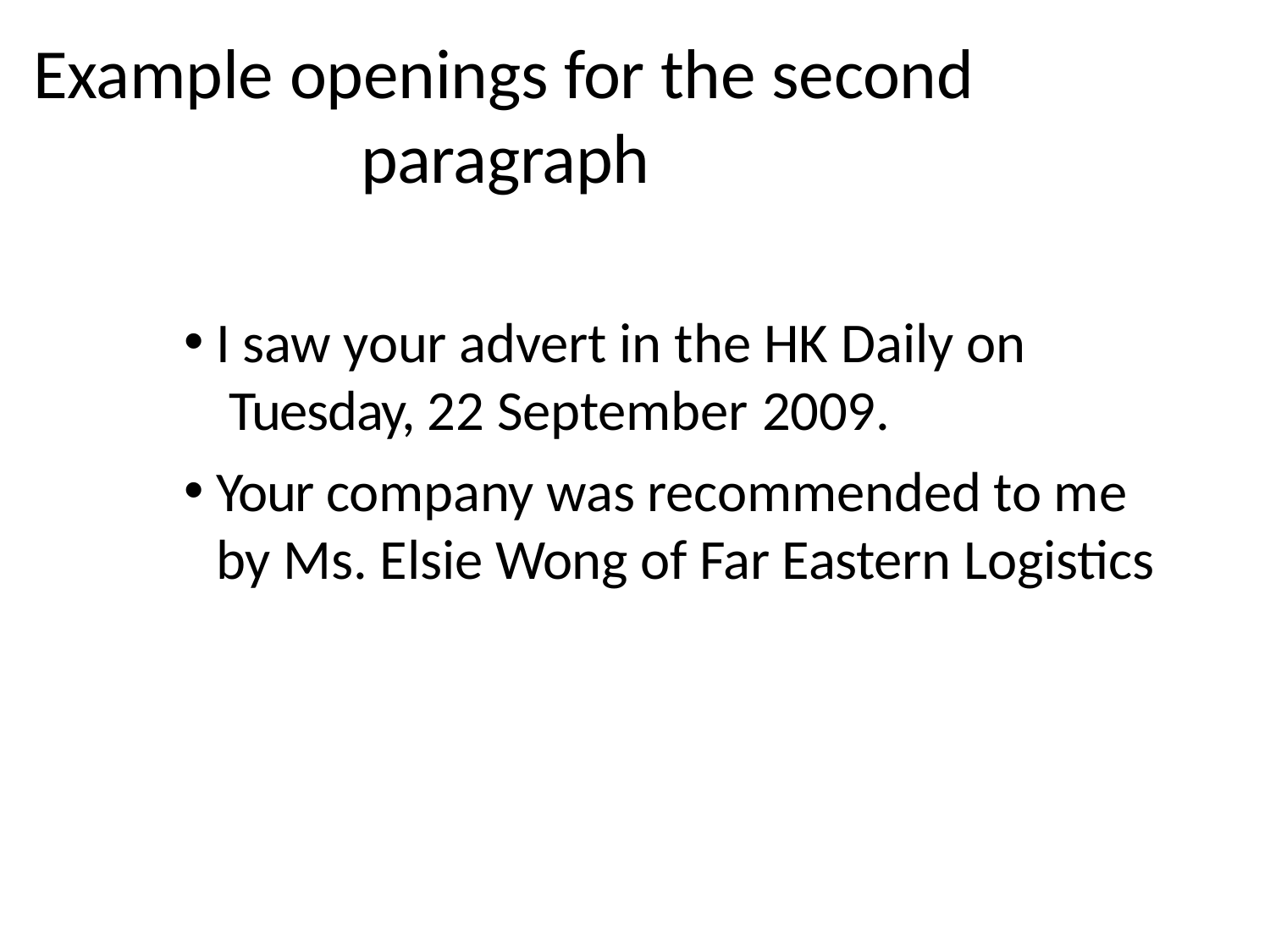

# Example openings for the second  paragraph
I saw your advert in the HK Daily on  Tuesday, 22 September 2009.
Your company was recommended to me  by Ms. Elsie Wong of Far Eastern Logistics